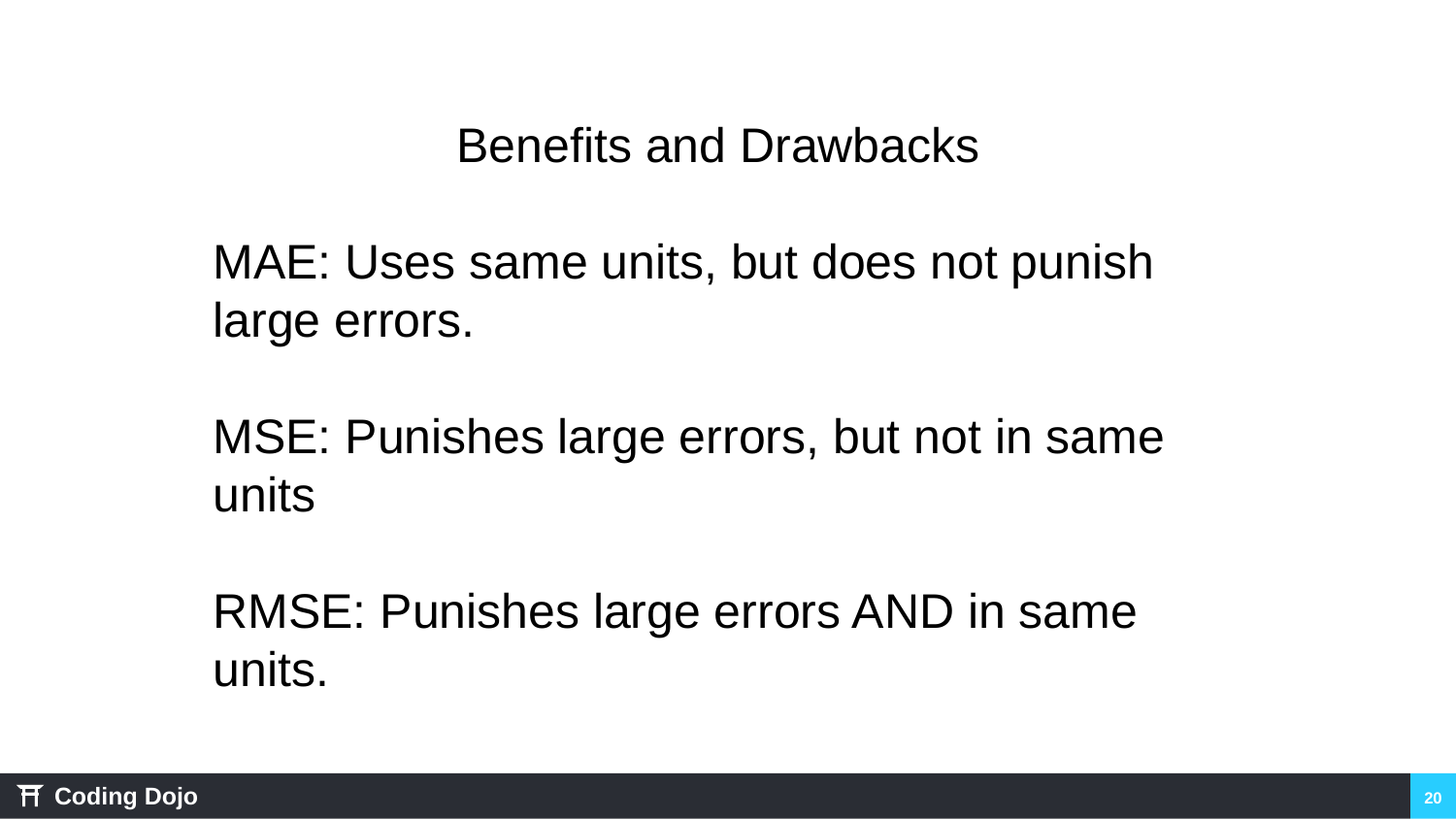

Benefits and Drawbacks

MAE: Uses same units, but does not punish large errors.
MSE: Punishes large errors, but not in same units
RMSE: Punishes large errors AND in same units.